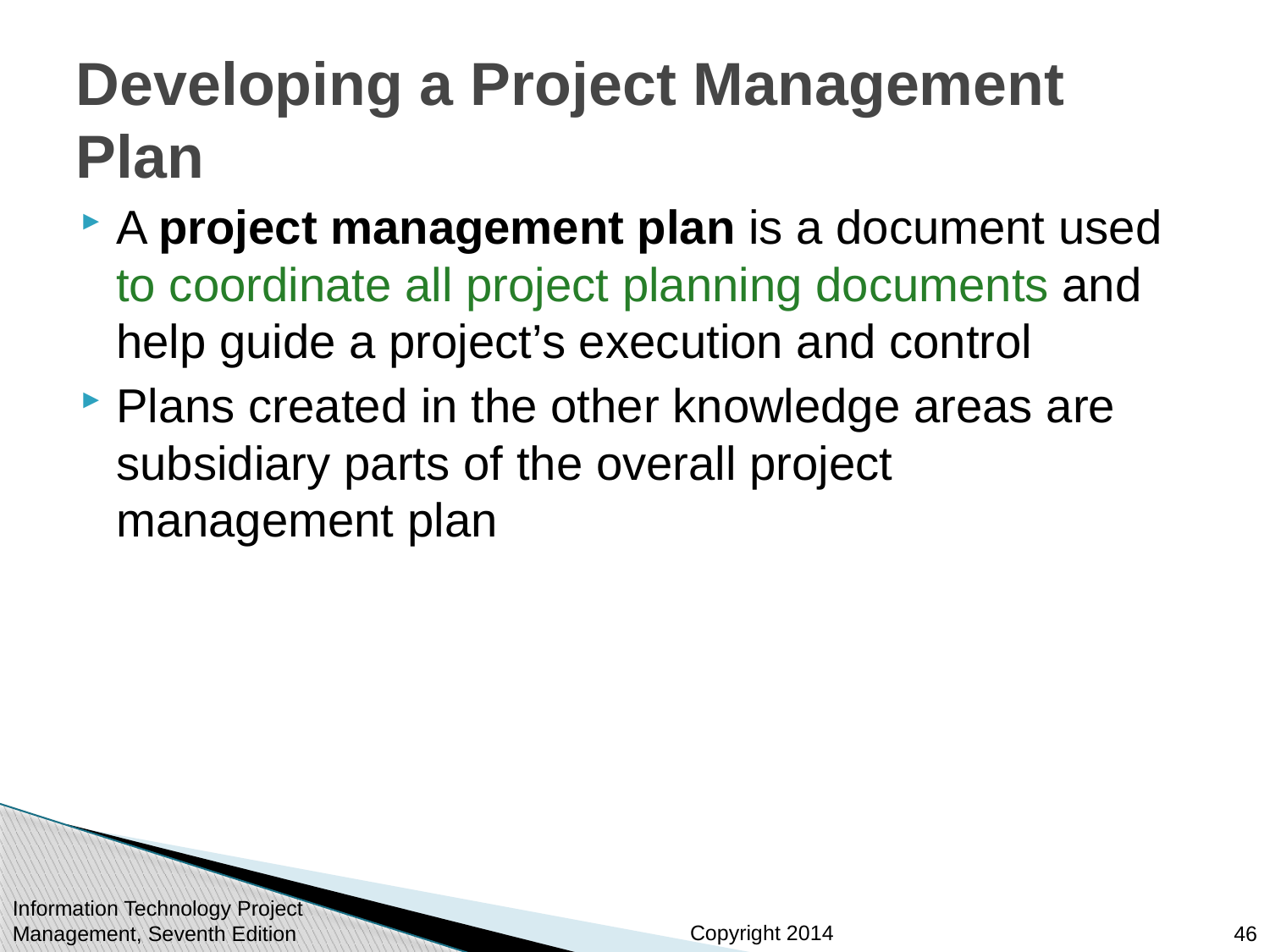

# Developing a Project Management Plan
A project management plan is a document used to coordinate all project planning documents and help guide a project’s execution and control
Plans created in the other knowledge areas are subsidiary parts of the overall project management plan
Information Technology Project Management, Seventh Edition
46